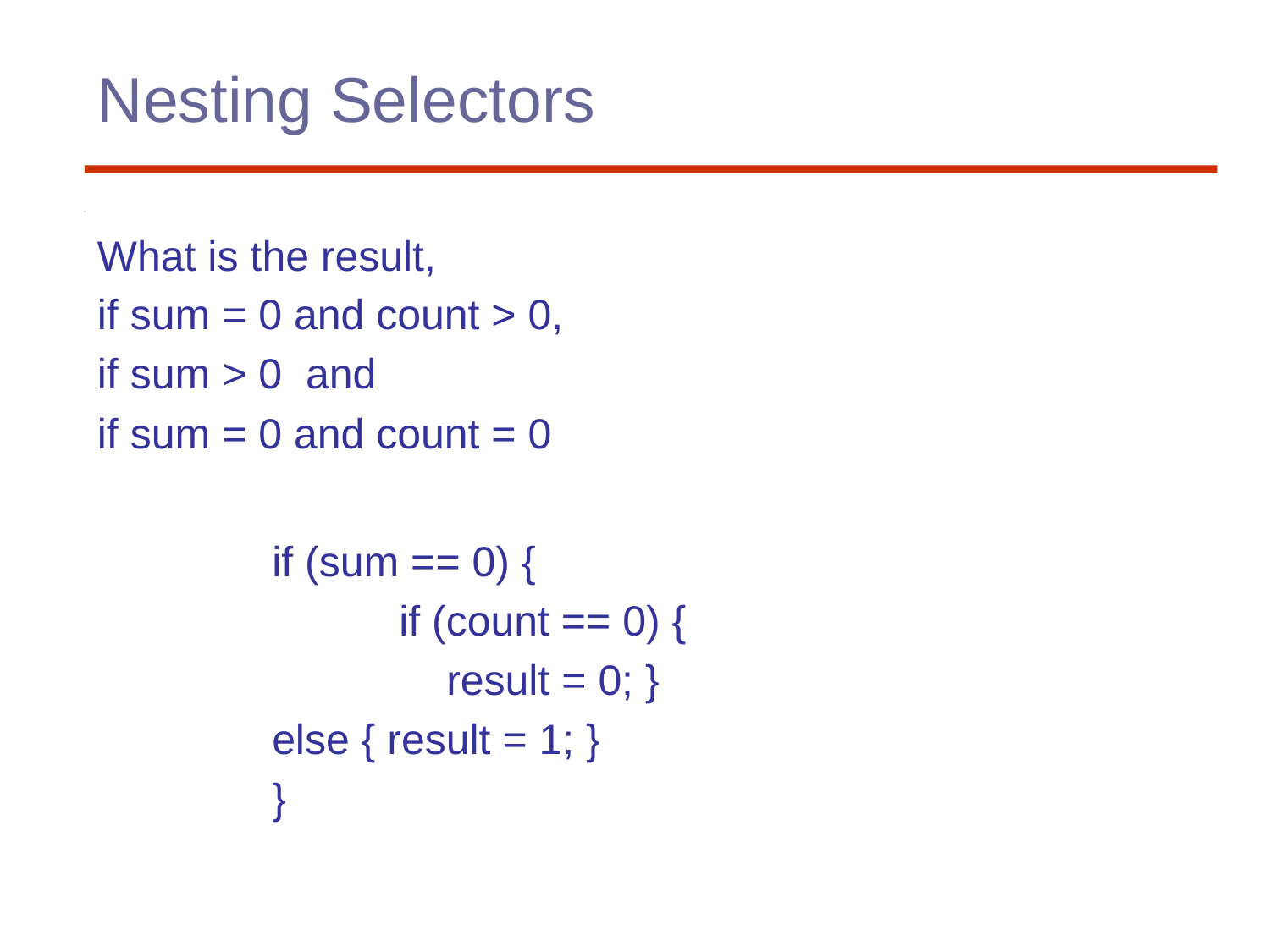

# Nesting Selectors
What is the result,
if sum = 0 and count > 0,
if sum > 0  and
if sum = 0 and count = 0

		if (sum == 0) {
			if (count == 0) {
			    result = 0; }
		else { result = 1; }
 		}